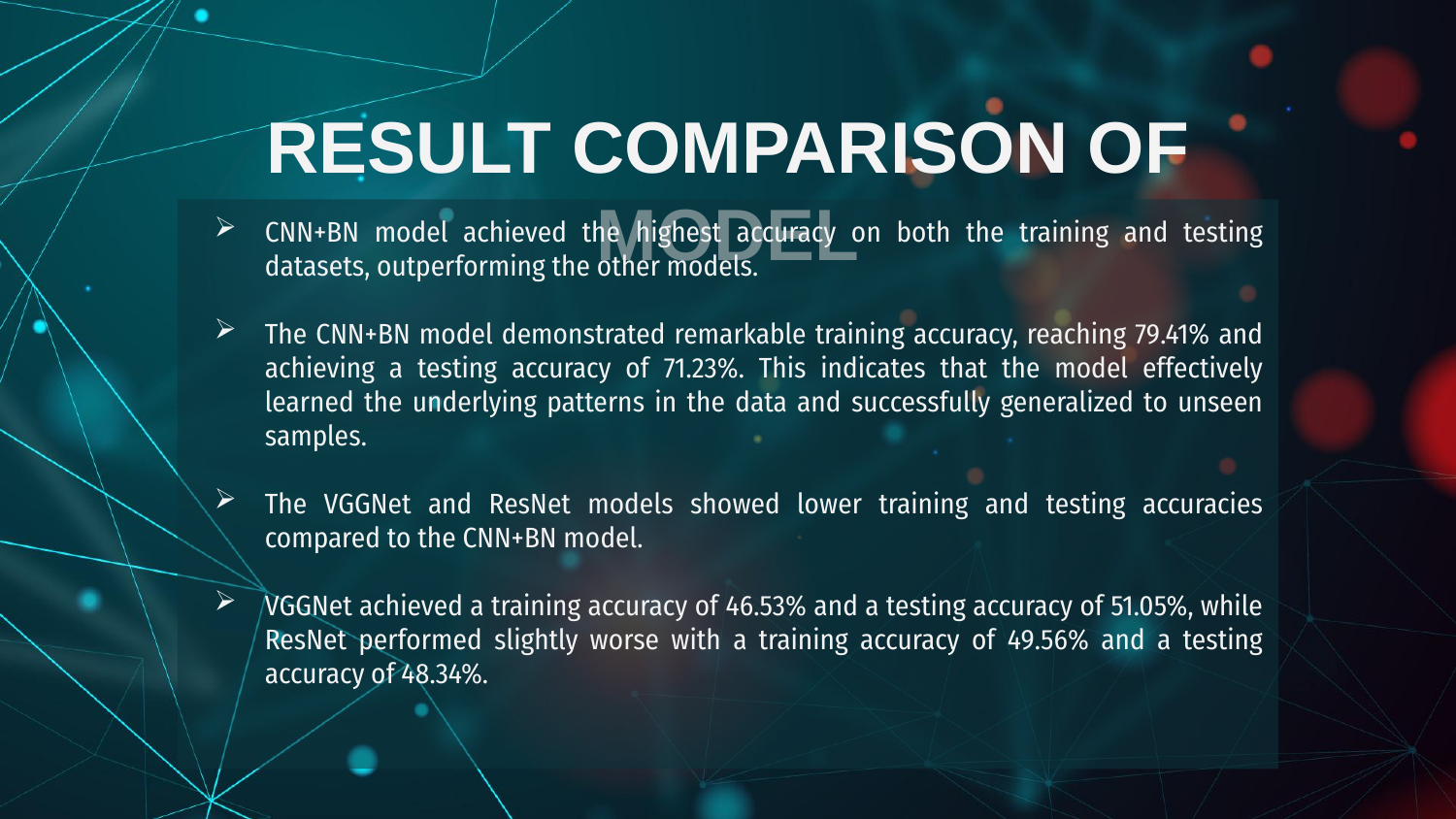

# RESULT COMPARISON OF MODEL
CNN+BN model achieved the highest accuracy on both the training and testing datasets, outperforming the other models.

The CNN+BN model demonstrated remarkable training accuracy, reaching 79.41% and achieving a testing accuracy of 71.23%. This indicates that the model effectively learned the underlying patterns in the data and successfully generalized to unseen samples.

The VGGNet and ResNet models showed lower training and testing accuracies compared to the CNN+BN model.

VGGNet achieved a training accuracy of 46.53% and a testing accuracy of 51.05%, while ResNet performed slightly worse with a training accuracy of 49.56% and a testing accuracy of 48.34%.